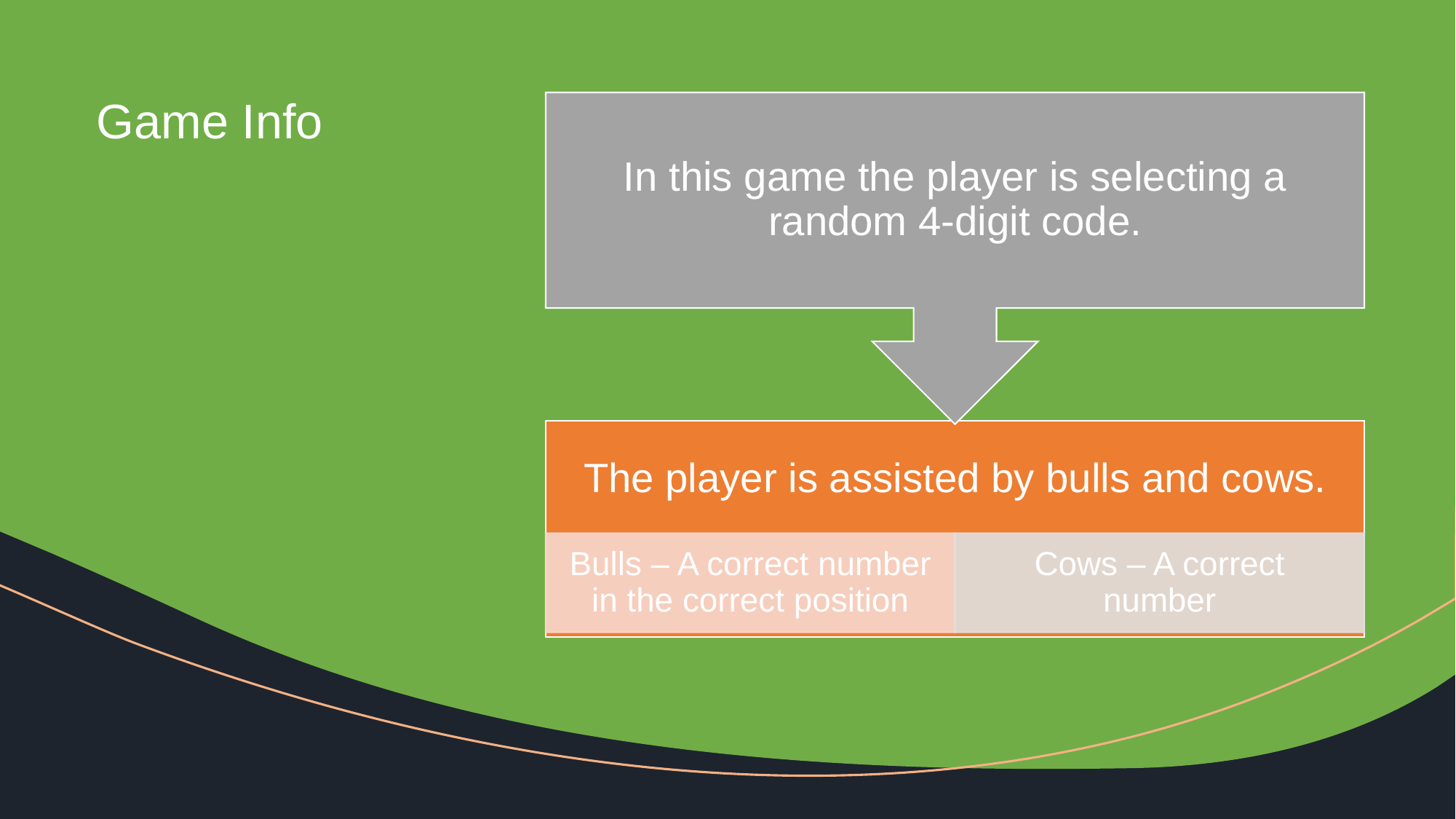

# Game Info
The player is assisted by bulls and cows.
Bulls – A correct number in the correct position
Cows – A correct number
In this game the player is selecting a random 4-digit code.